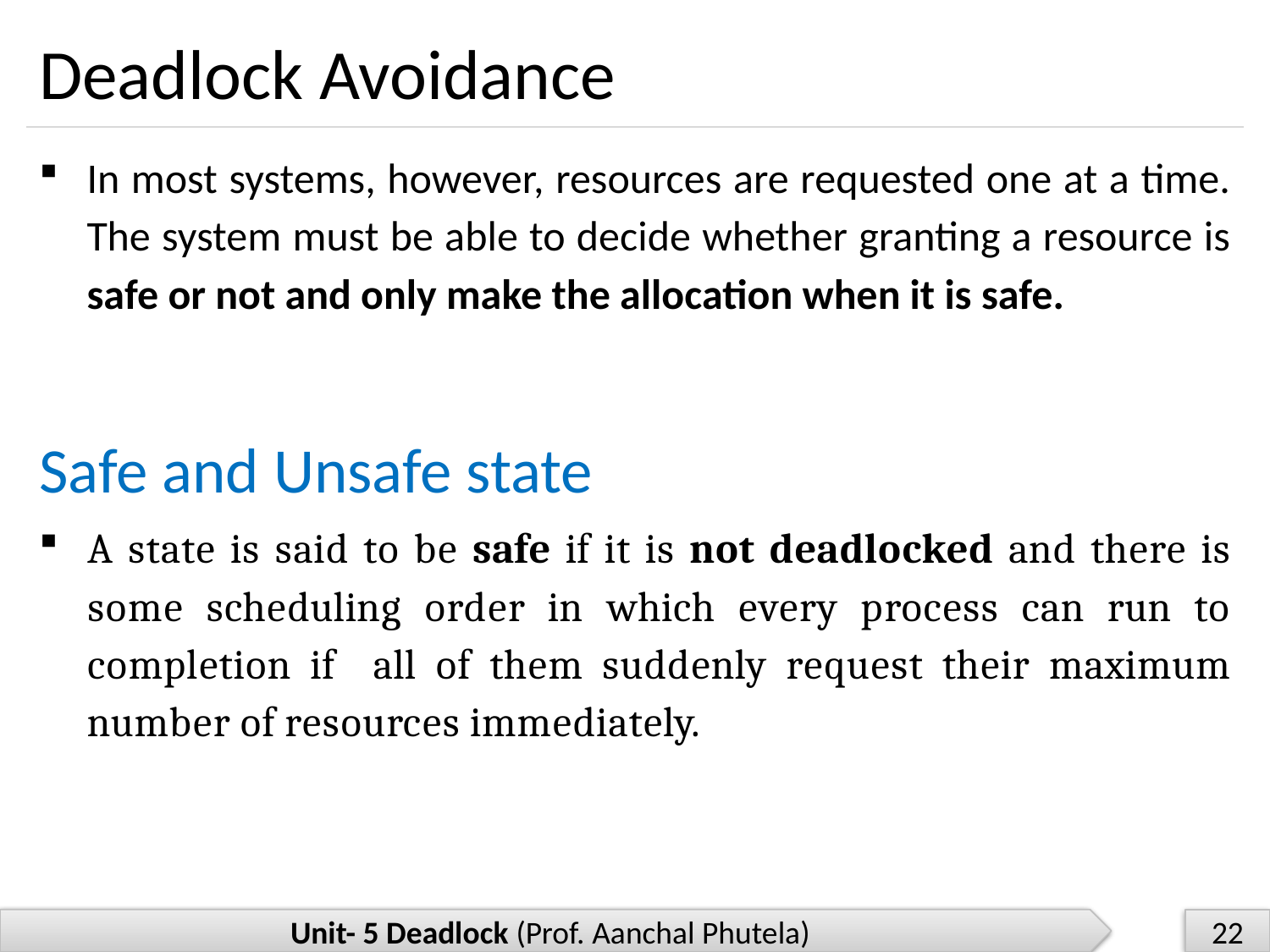

# Deadlock Avoidance
In most systems, however, resources are requested one at a time. The system must be able to decide whether granting a resource is safe or not and only make the allocation when it is safe.

Safe and Unsafe state
A state is said to be safe if it is not deadlocked and there is some scheduling order in which every process can run to completion if  all of them suddenly request their maximum number of resources immediately.